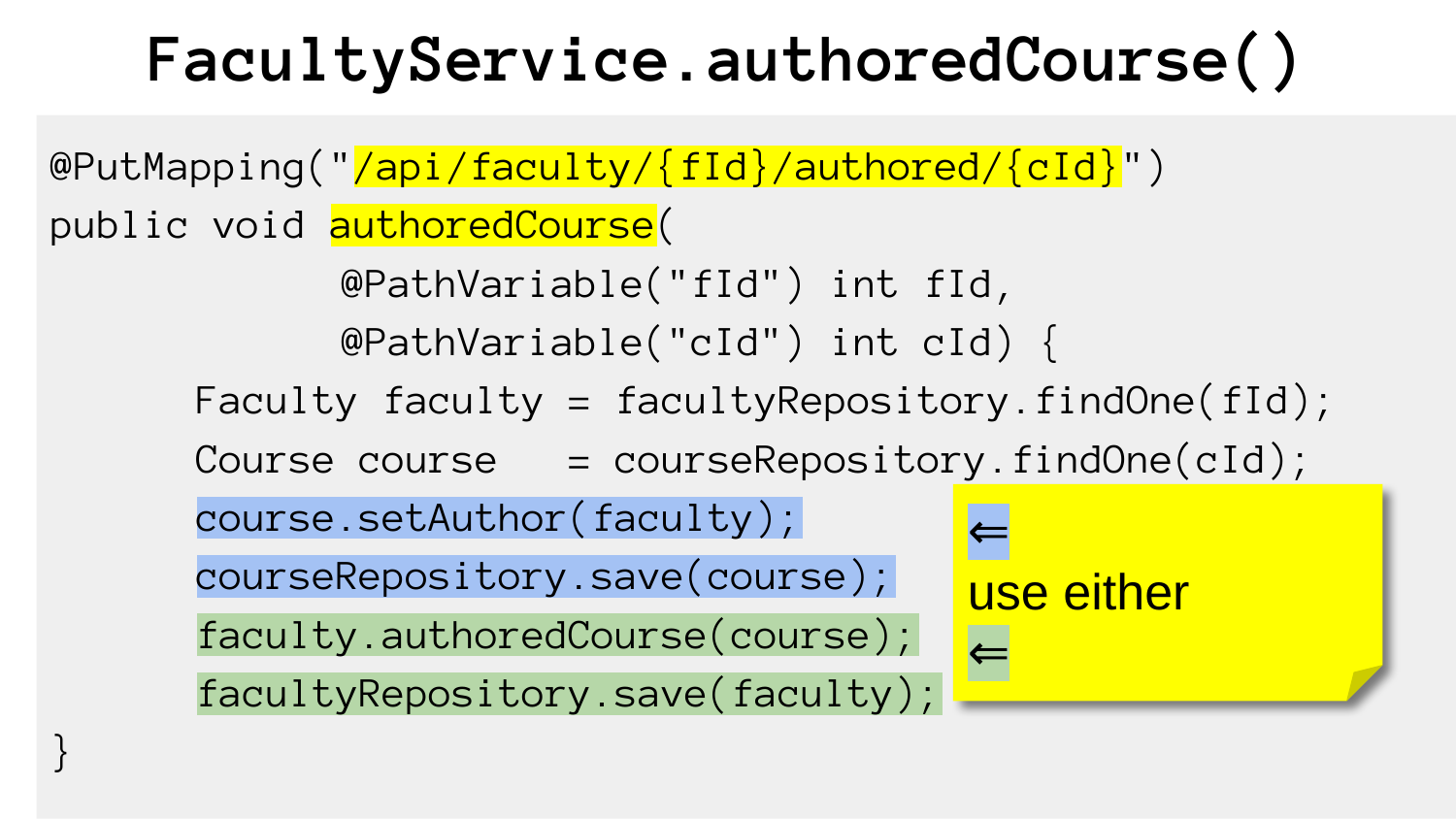

# FacultyService.authoredCourse()
@PutMapping("/api/faculty/{fId}/authored/{cId}")
public void authoredCourse(
		@PathVariable("fId") int fId,
		@PathVariable("cId") int cId) {
	Faculty faculty = facultyRepository.findOne(fId);
	Course course   = courseRepository.findOne(cId);
	course.setAuthor(faculty);
	courseRepository.save(course);
	faculty.authoredCourse(course);
	facultyRepository.save(faculty);
}
⇐
use either
⇐